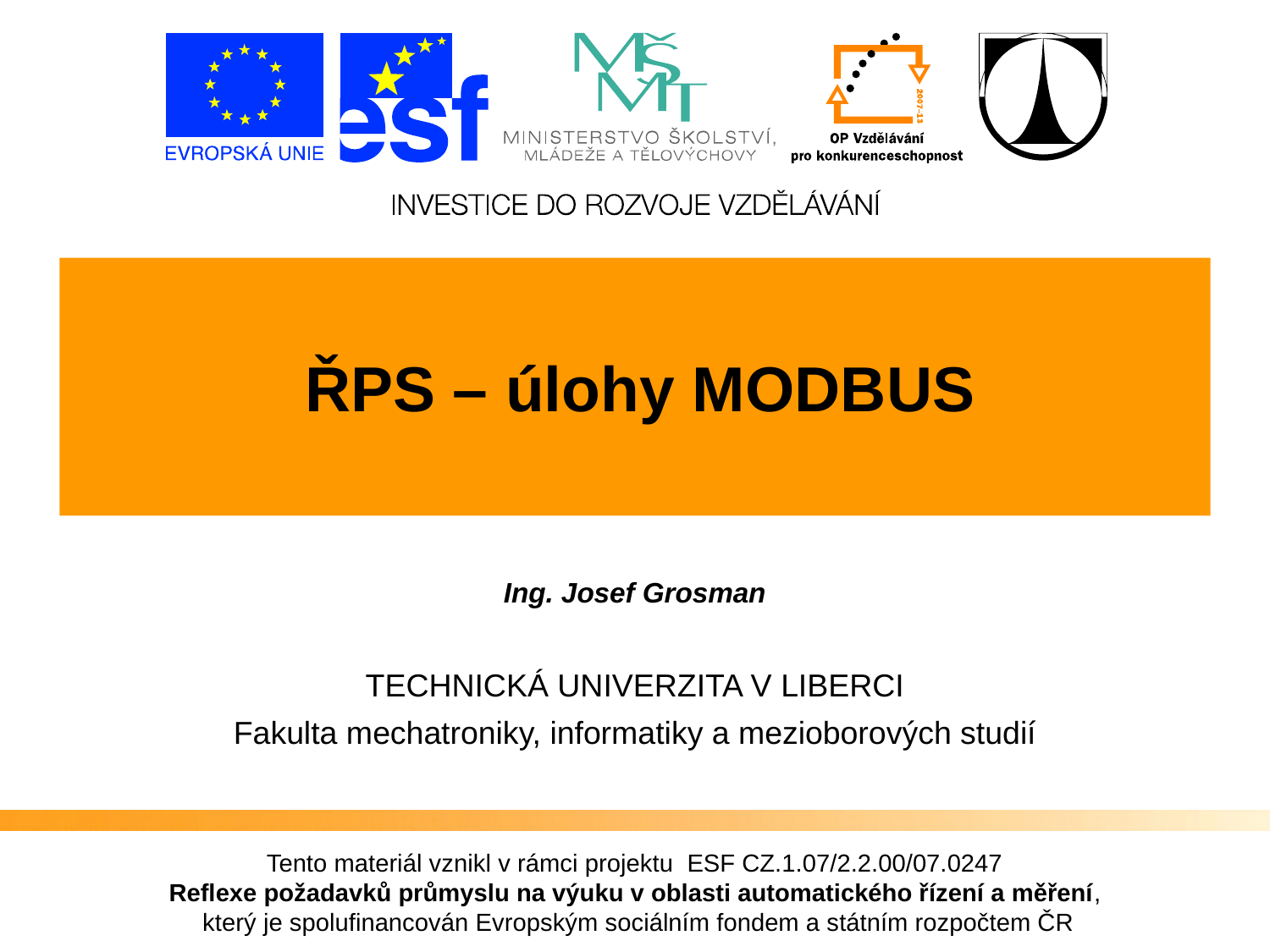

ŘPS – úlohy MODBUS
Ing. Josef Grosman